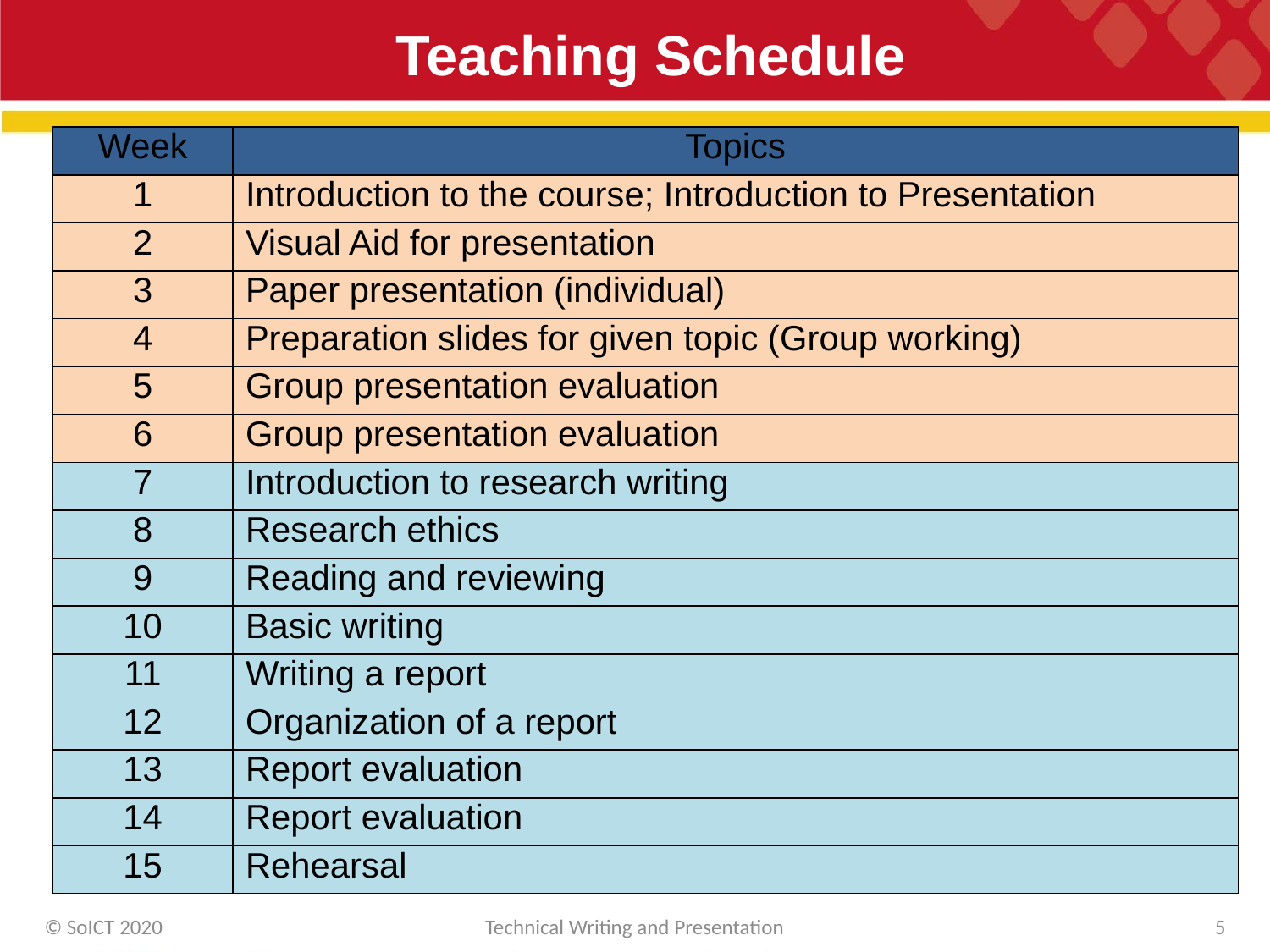

# Teaching Schedule
| Week | Topics |
| --- | --- |
| 1 | Introduction to the course; Introduction to Presentation |
| 2 | Visual Aid for presentation |
| 3 | Paper presentation (individual) |
| 4 | Preparation slides for given topic (Group working) |
| 5 | Group presentation evaluation |
| 6 | Group presentation evaluation |
| 7 | Introduction to research writing |
| 8 | Research ethics |
| 9 | Reading and reviewing |
| 10 | Basic writing |
| 11 | Writing a report |
| 12 | Organization of a report |
| 13 | Report evaluation |
| 14 | Report evaluation |
| 15 | Rehearsal |
© SoICT 2020
Technical Writing and Presentation
5